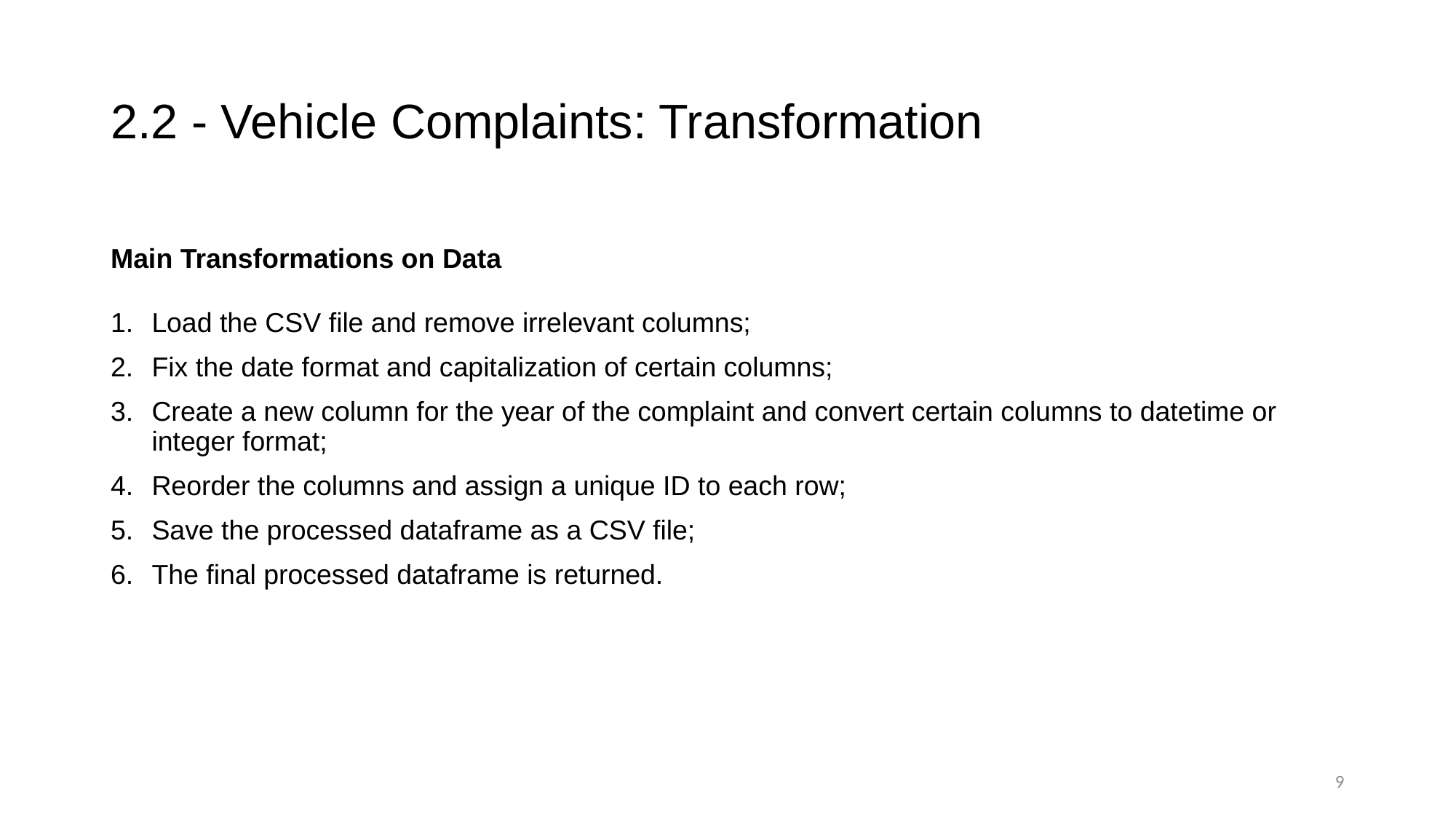

# 2.2 - Vehicle Complaints: Transformation
Main Transformations on Data
Load the CSV file and remove irrelevant columns;
Fix the date format and capitalization of certain columns;
Create a new column for the year of the complaint and convert certain columns to datetime or integer format;
Reorder the columns and assign a unique ID to each row;
Save the processed dataframe as a CSV file;
The final processed dataframe is returned.
9